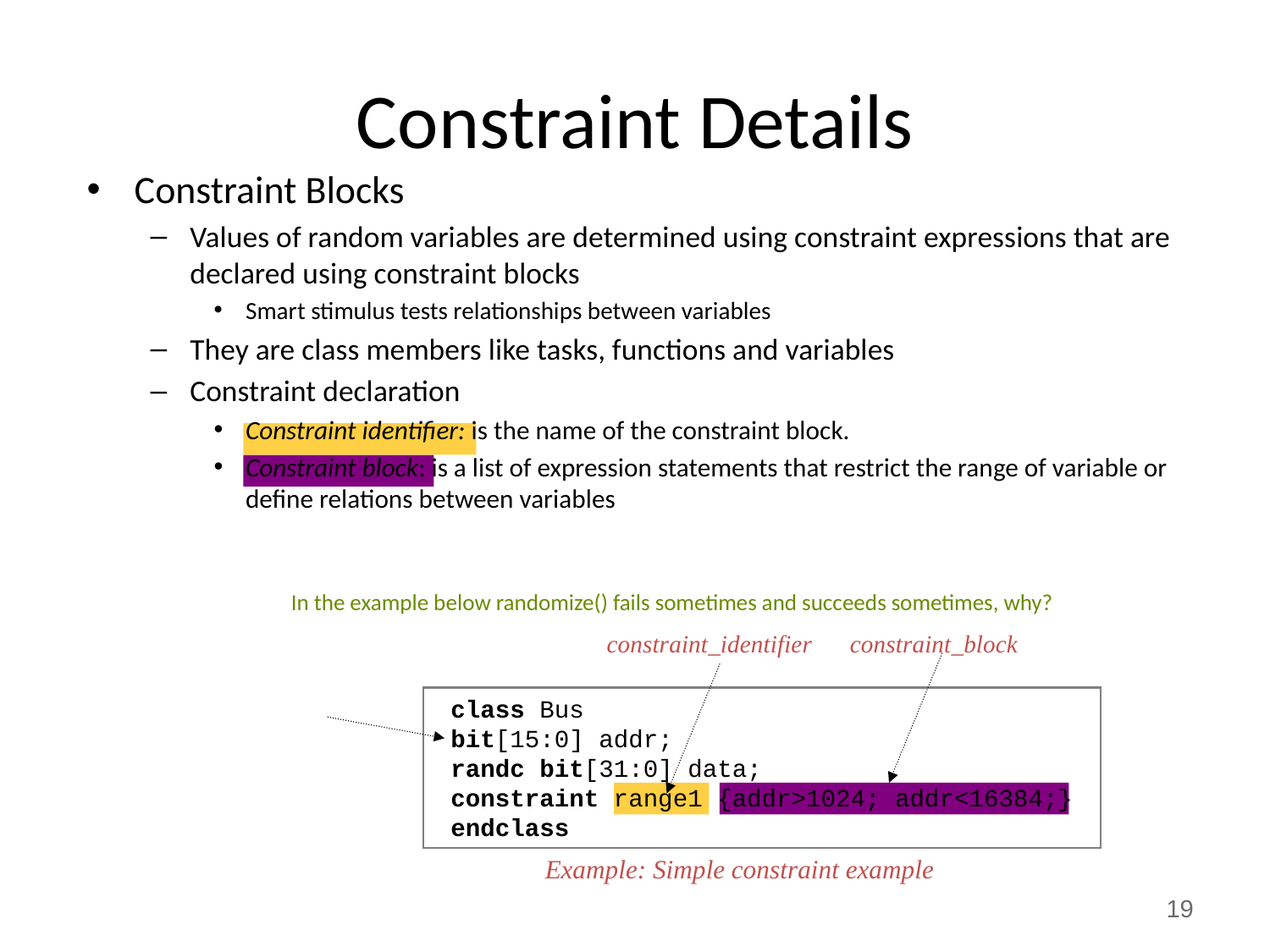

# Constraint Details
Constraint Blocks
Values of random variables are determined using constraint expressions that are declared using constraint blocks
Smart stimulus tests relationships between variables
They are class members like tasks, functions and variables
Constraint declaration
Constraint identifier: is the name of the constraint block.
Constraint block: is a list of expression statements that restrict the range of variable or define relations between variables

In the example below randomize() fails sometimes and succeeds sometimes, why?
constraint_identifier
constraint_block
Error!!!
rand bit[15:0] addr;

 class Bus
 bit[15:0] addr;
 randc bit[31:0] data;
 constraint range1 {addr>1024; addr<16384;}
 endclass

Example: Simple constraint example
19